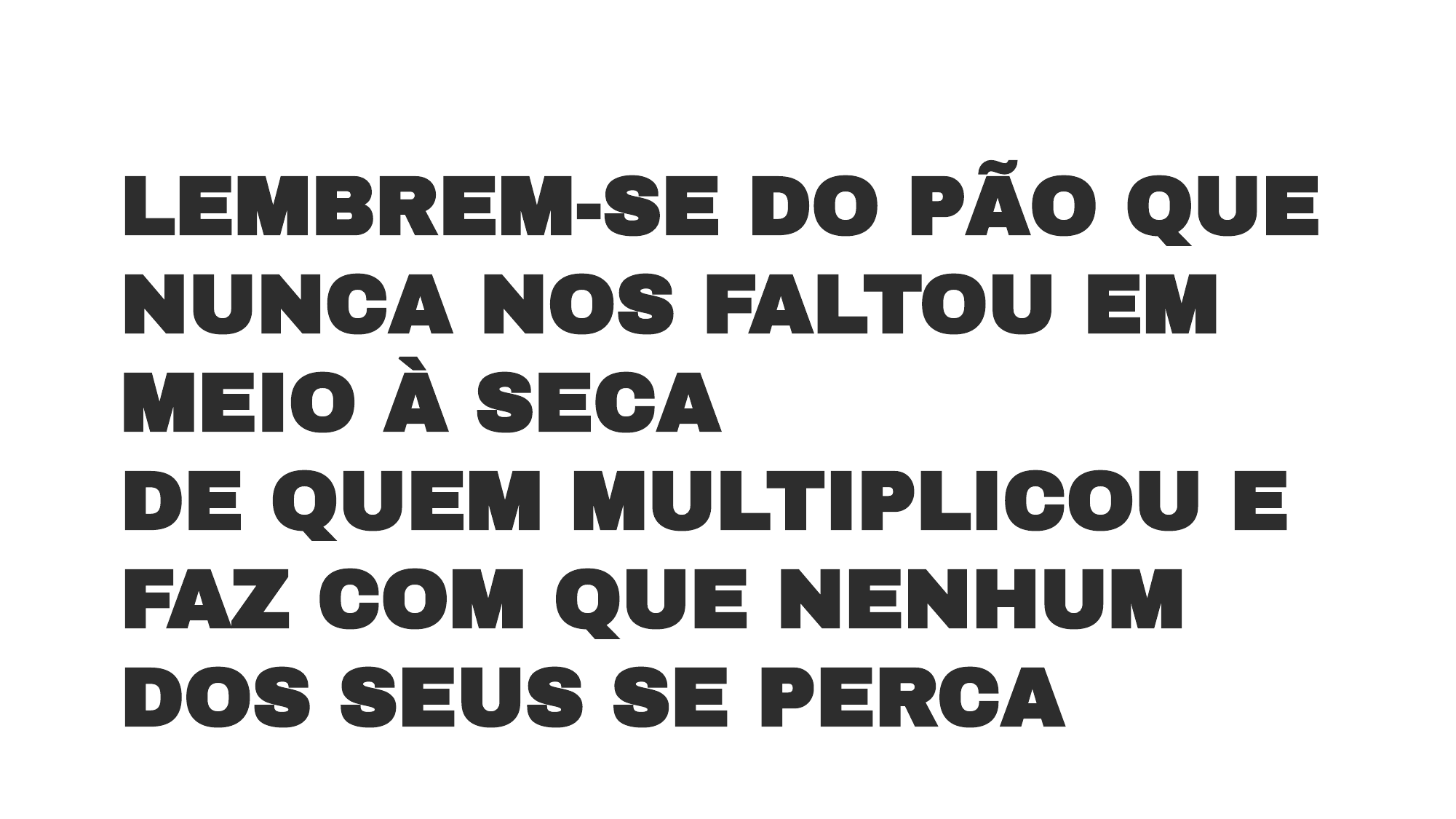

LEMBREM-SE DO PÃO QUE NUNCA NOS FALTOU EM MEIO À SECA
DE QUEM MULTIPLICOU E FAZ COM QUE NENHUM DOS SEUS SE PERCA